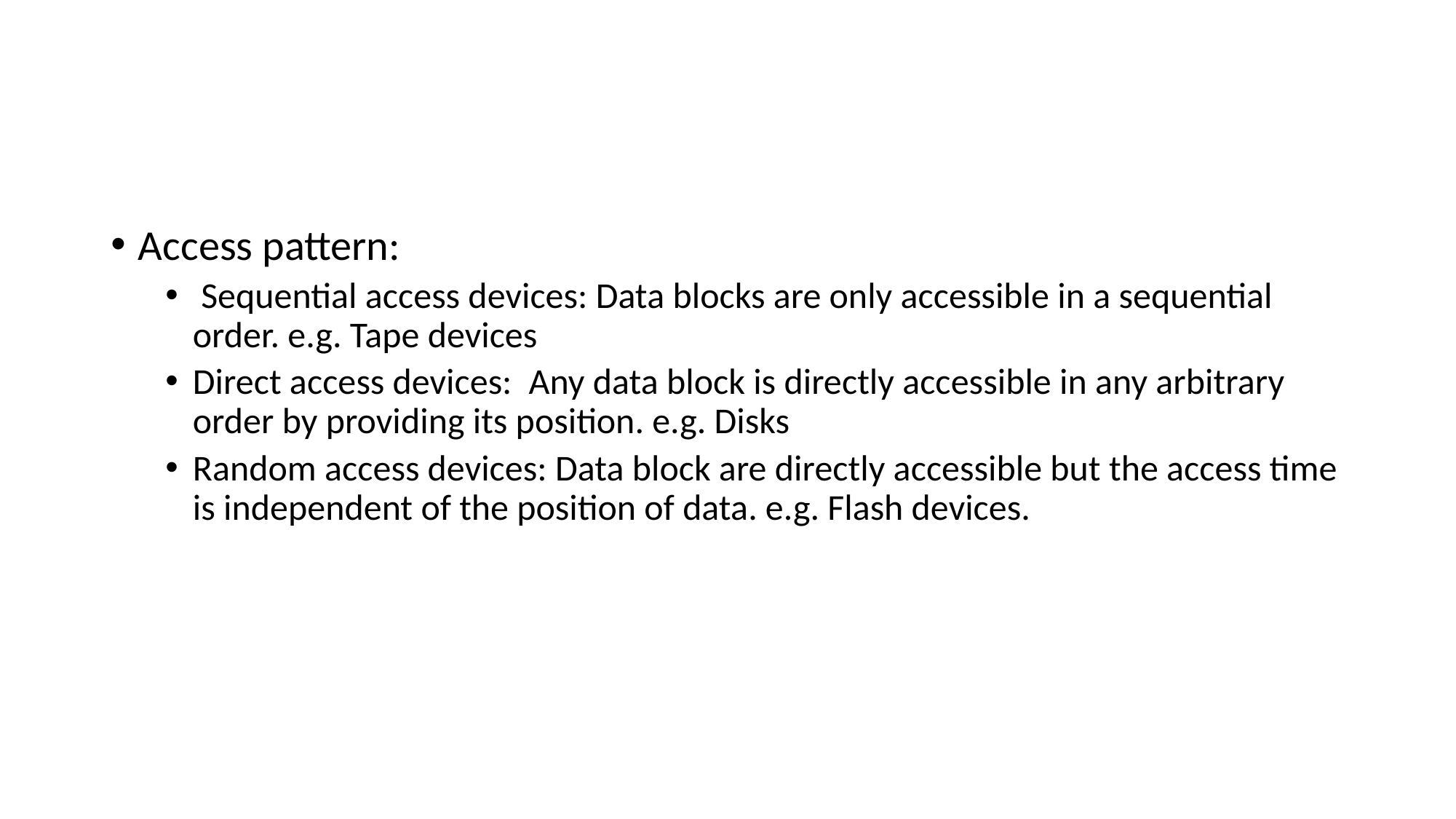

#
Access pattern:
 Sequential access devices: Data blocks are only accessible in a sequential order. e.g. Tape devices
Direct access devices:  Any data block is directly accessible in any arbitrary order by providing its position. e.g. Disks
Random access devices: Data block are directly accessible but the access time is independent of the position of data. e.g. Flash devices.